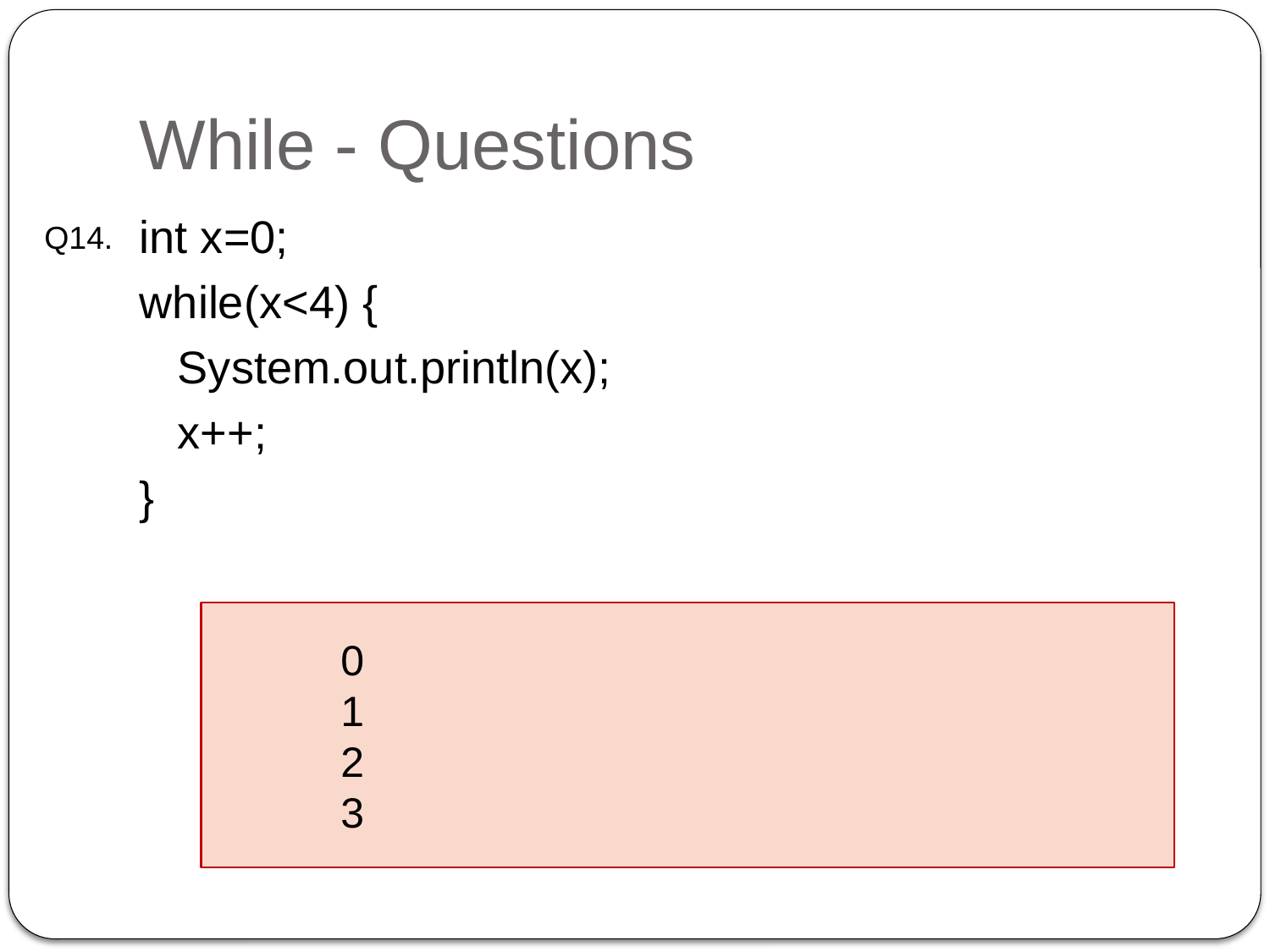

# While - Questions
int x=0;
while(x<4) {
	System.out.println(x);
	x++;
}
Q14.
	0
	1
	2
	3